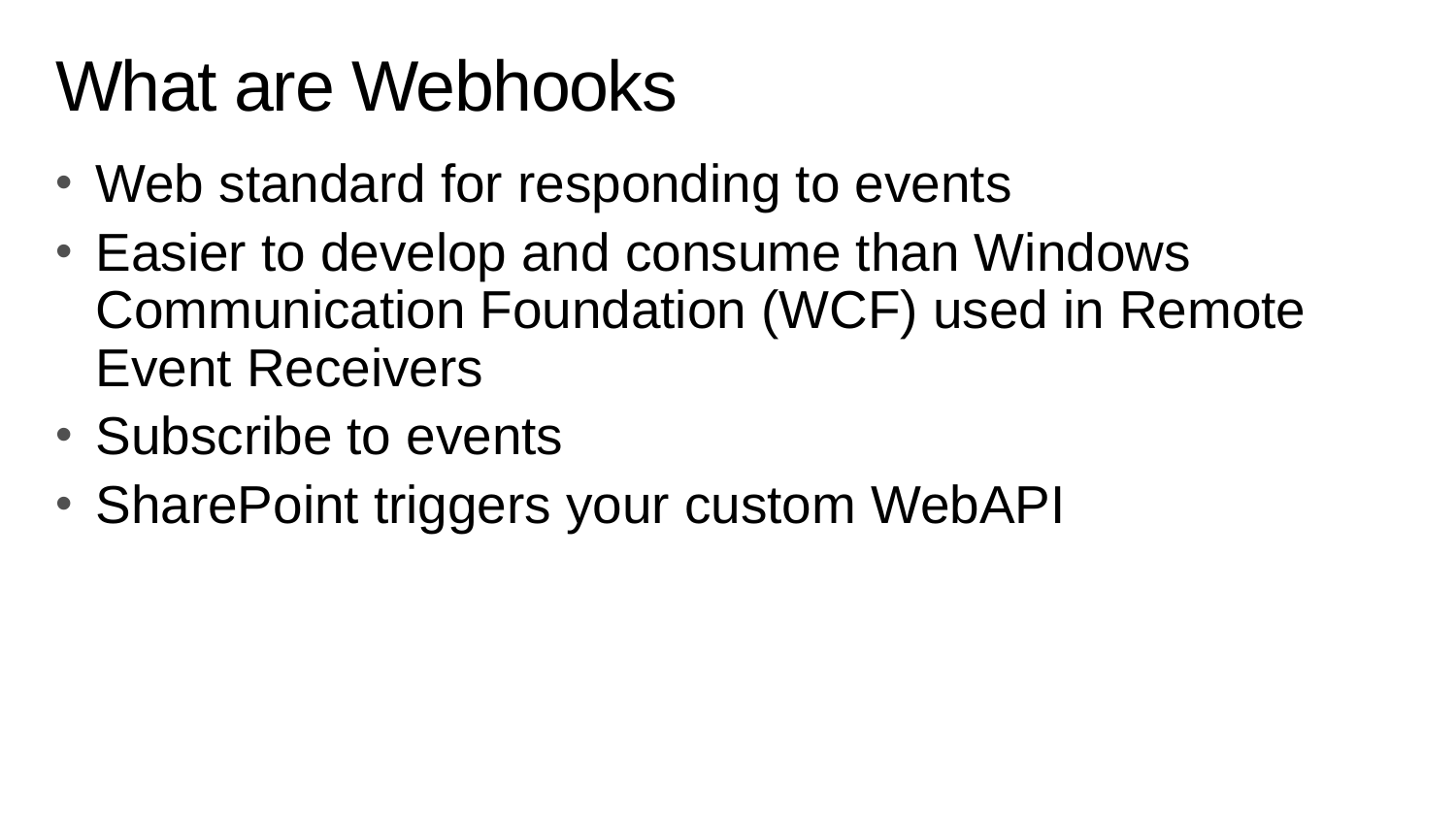

# What are Webhooks
Web standard for responding to events
Easier to develop and consume than Windows Communication Foundation (WCF) used in Remote Event Receivers
Subscribe to events
SharePoint triggers your custom WebAPI